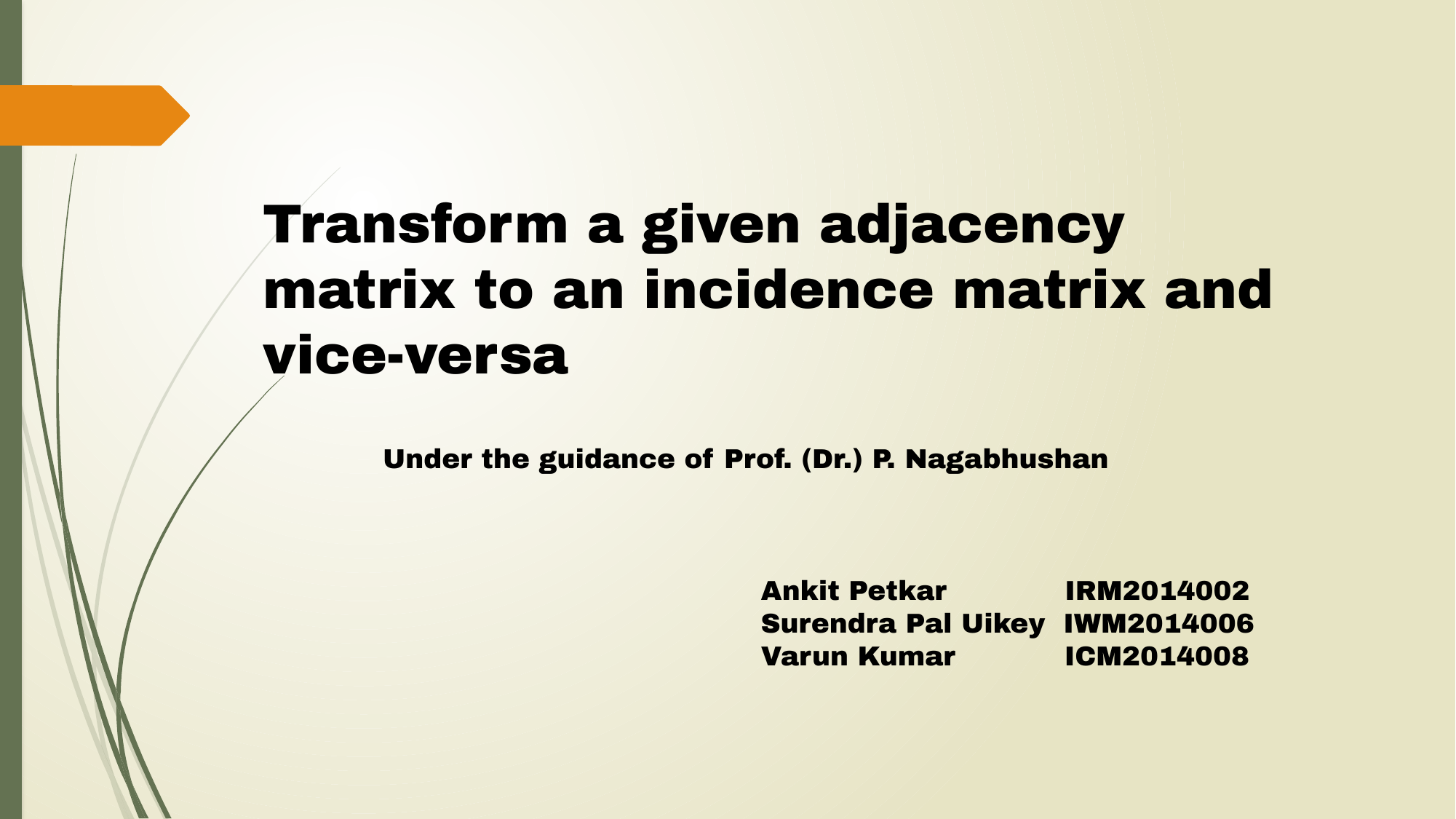

Transform a given adjacency matrix to an incidence matrix and vice-versa
Under the guidance of Prof. (Dr.) P. Nagabhushan
Ankit Petkar             IRM2014002 Surendra Pal Uikey  IWM2014006
Varun Kumar            ICM2014008